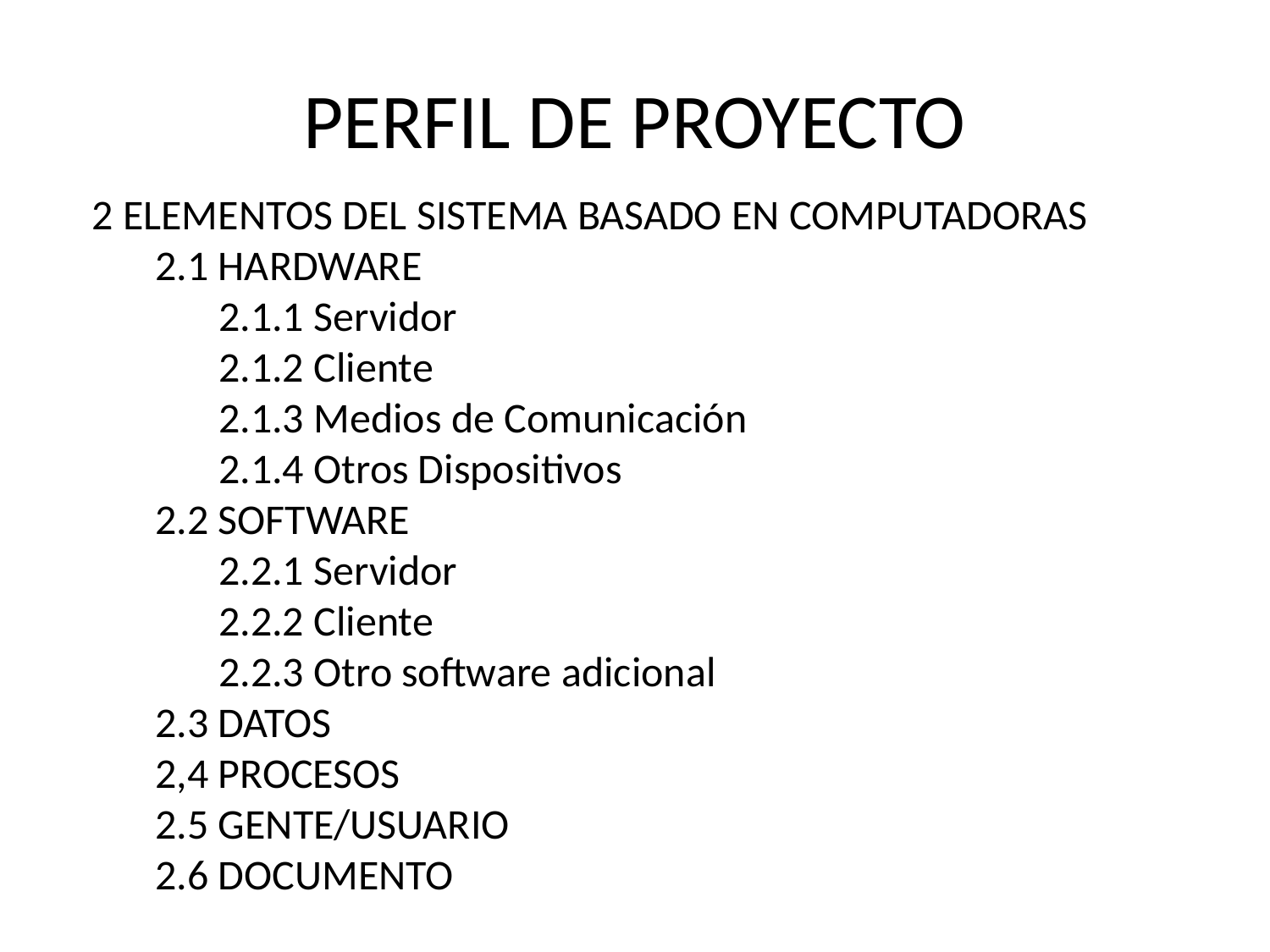

# PERFIL DE PROYECTO
2 ELEMENTOS DEL SISTEMA BASADO EN COMPUTADORAS
2.1 HARDWARE
2.1.1 Servidor
2.1.2 Cliente
2.1.3 Medios de Comunicación
2.1.4 Otros Dispositivos
2.2 SOFTWARE
2.2.1 Servidor
2.2.2 Cliente
2.2.3 Otro software adicional
2.3 DATOS
2,4 PROCESOS
2.5 GENTE/USUARIO
2.6 DOCUMENTO